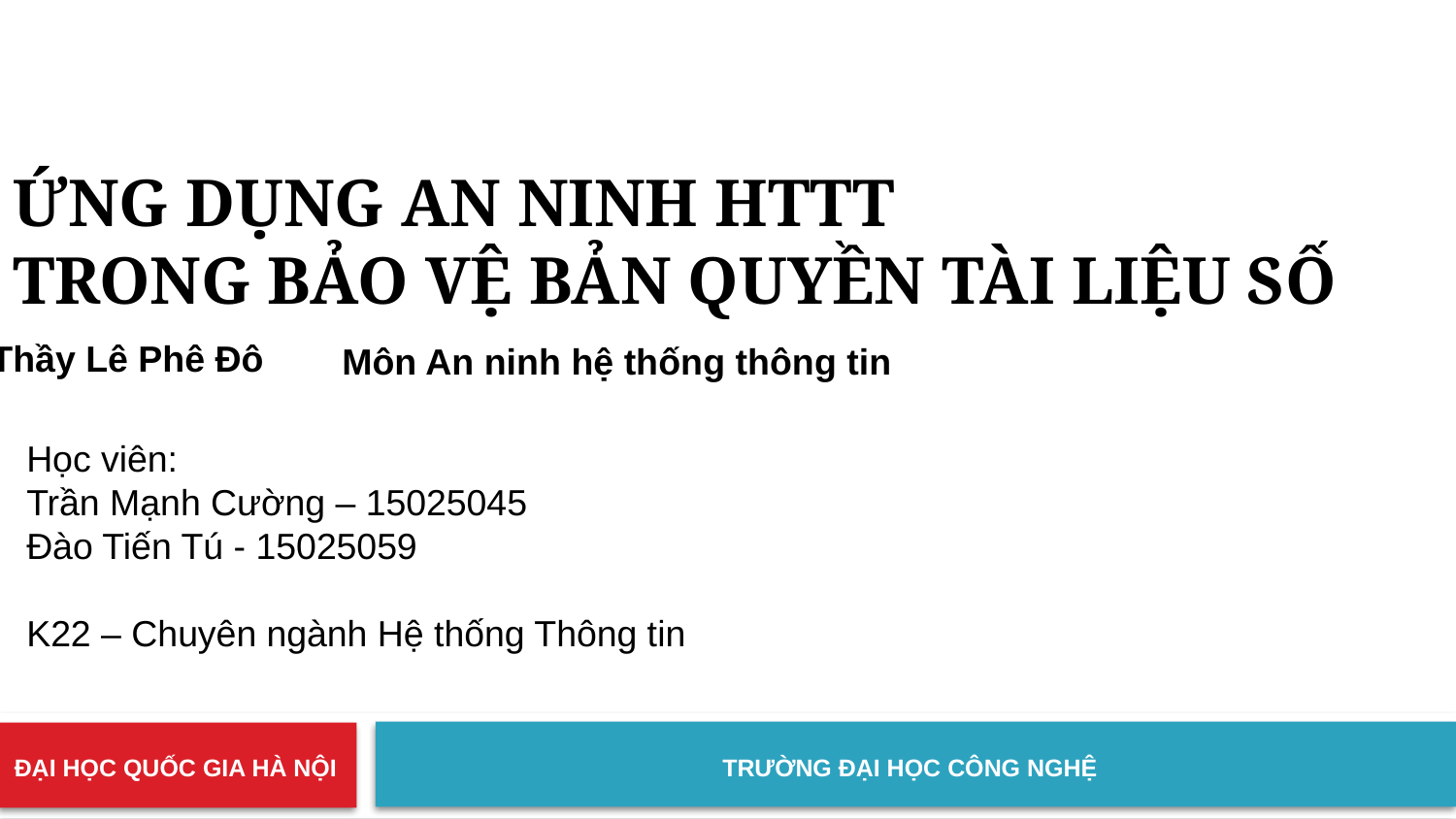

# Ứng dụng An ninh HTTT trong Bảo vệ bản quyền tài liệu số
Môn An ninh hệ thống thông tin
Thầy Lê Phê Đô
Học viên:
Trần Mạnh Cường – 15025045
Đào Tiến Tú - 15025059

K22 – Chuyên ngành Hệ thống Thông tin

ĐẠI HỌC QUỐC GIA HÀ NỘI
TRƯỜNG ĐẠI HỌC CÔNG NGHỆ